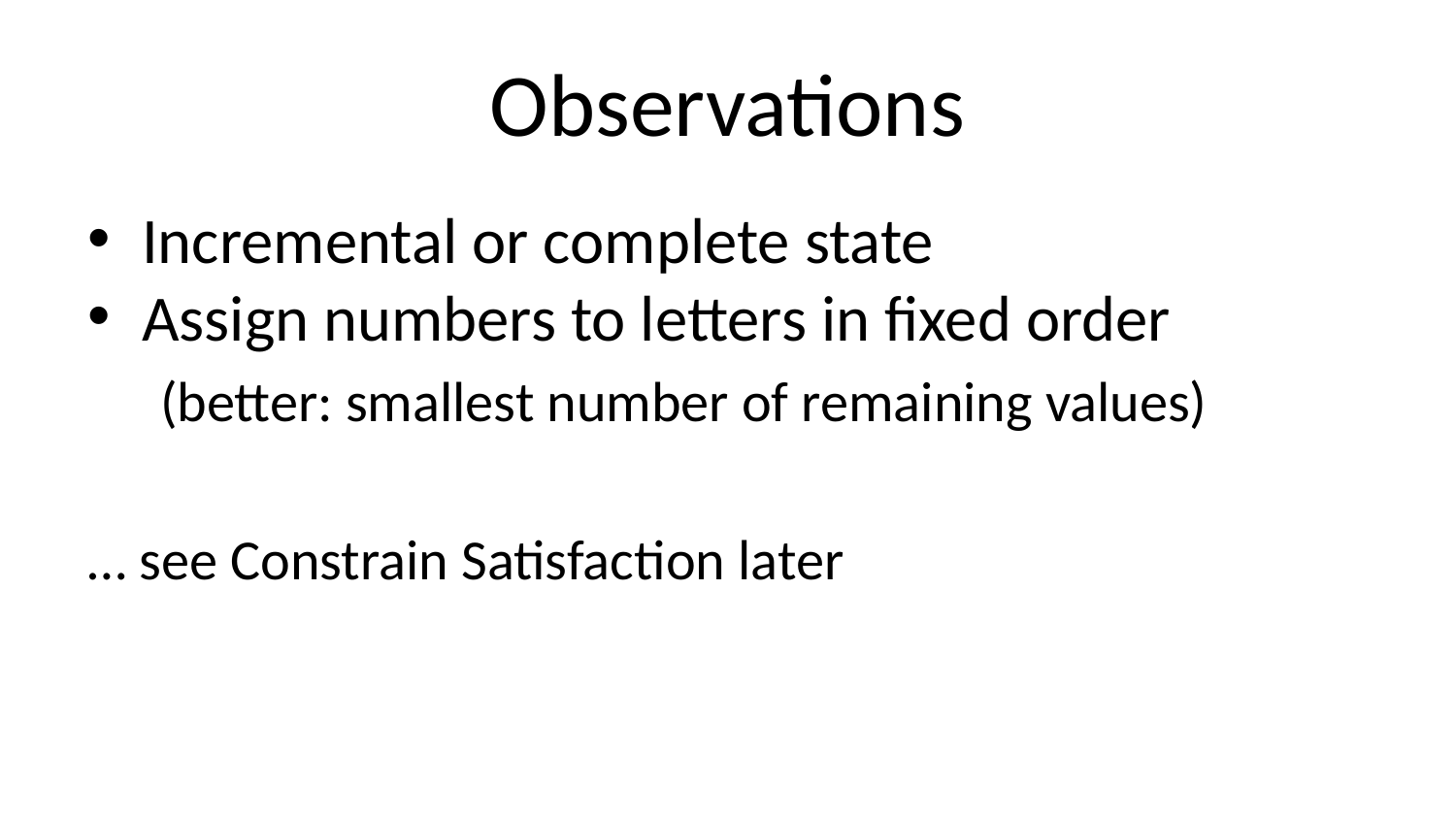

# Observations
Incremental or complete state
Assign numbers to letters in fixed order
(better: smallest number of remaining values)

… see Constrain Satisfaction later